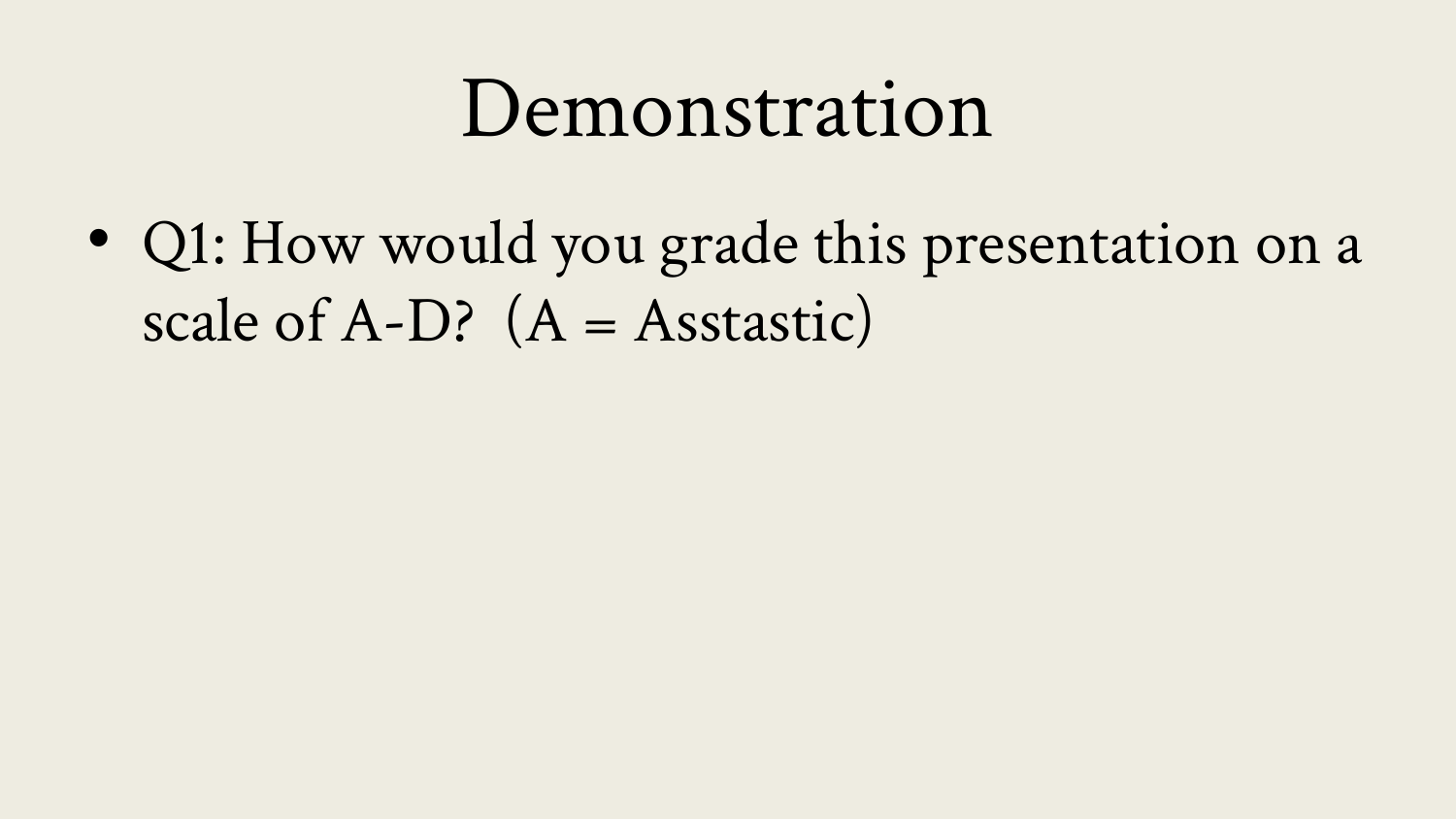

# Demonstration
Q1: How would you grade this presentation on a scale of A-D?  (A = Asstastic)